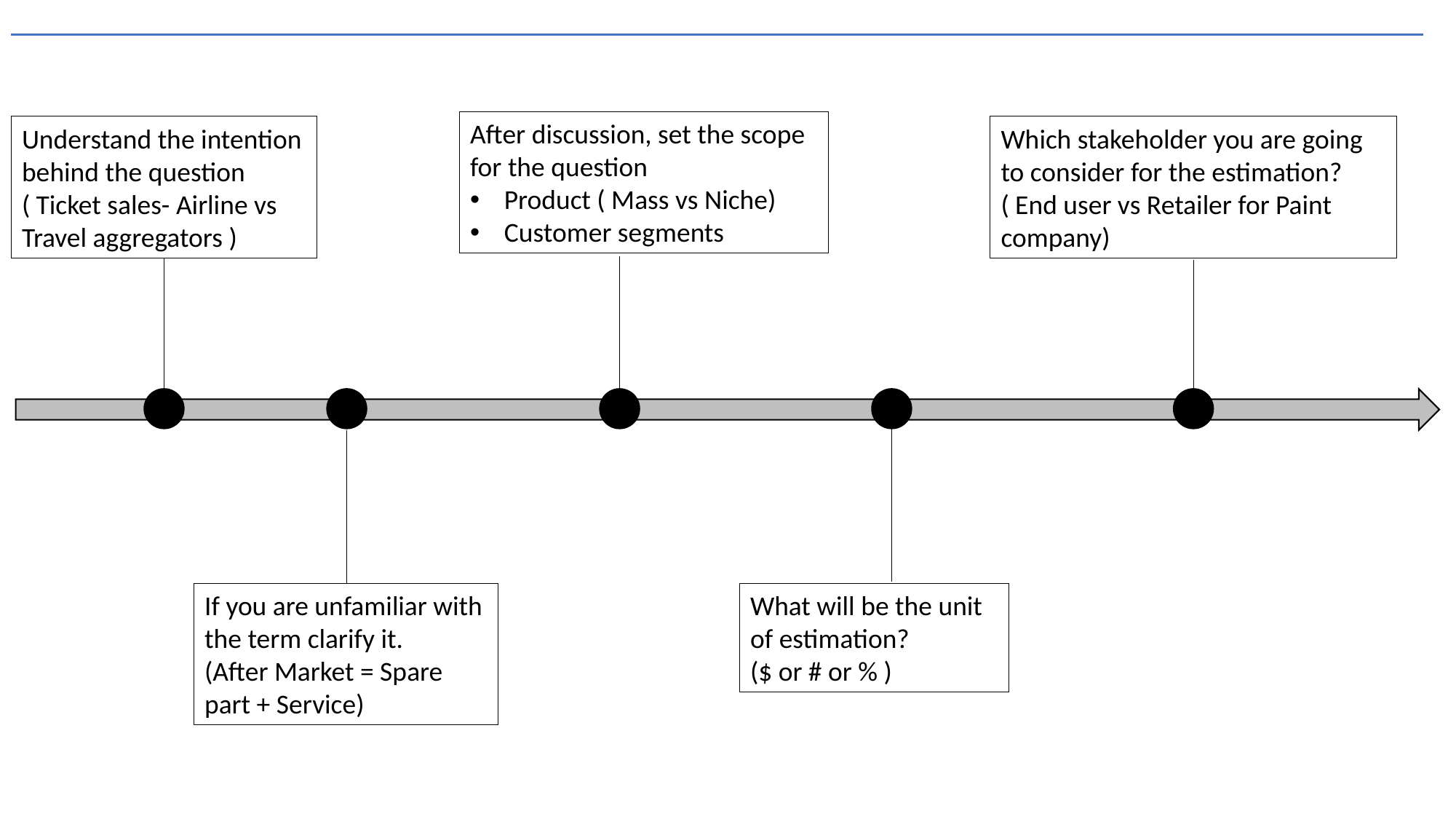

After discussion, set the scope for the question
Product ( Mass vs Niche)
Customer segments
Understand the intention behind the question
( Ticket sales- Airline vs  Travel aggregators )
Which stakeholder you are going to consider for the estimation?
( End user vs Retailer for Paint company)

If you are unfamiliar with the term clarify it.
(After Market = Spare part + Service)
What will be the unit of estimation?
($ or # or % )